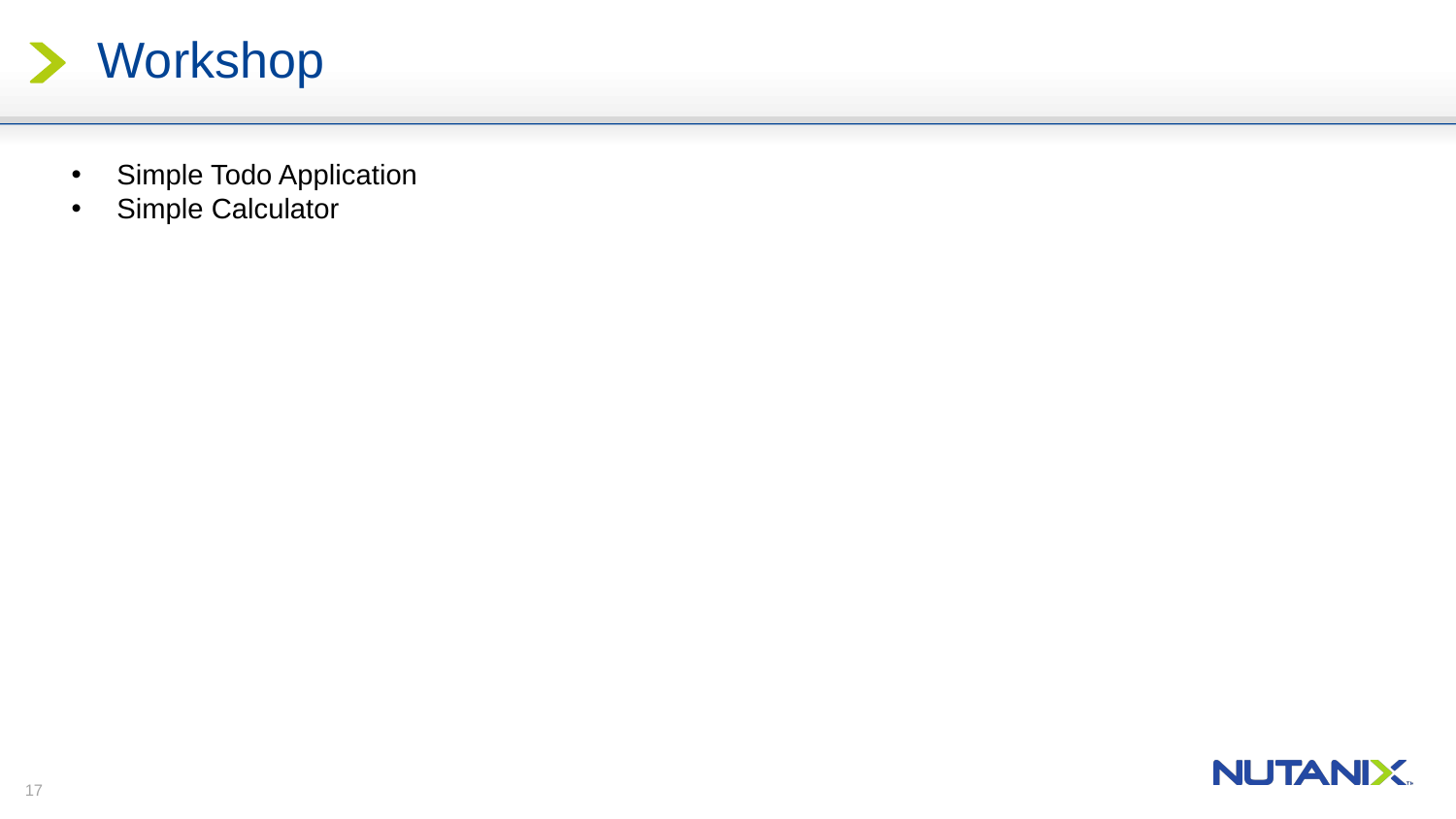

# Workshop
Simple Todo Application
Simple Calculator